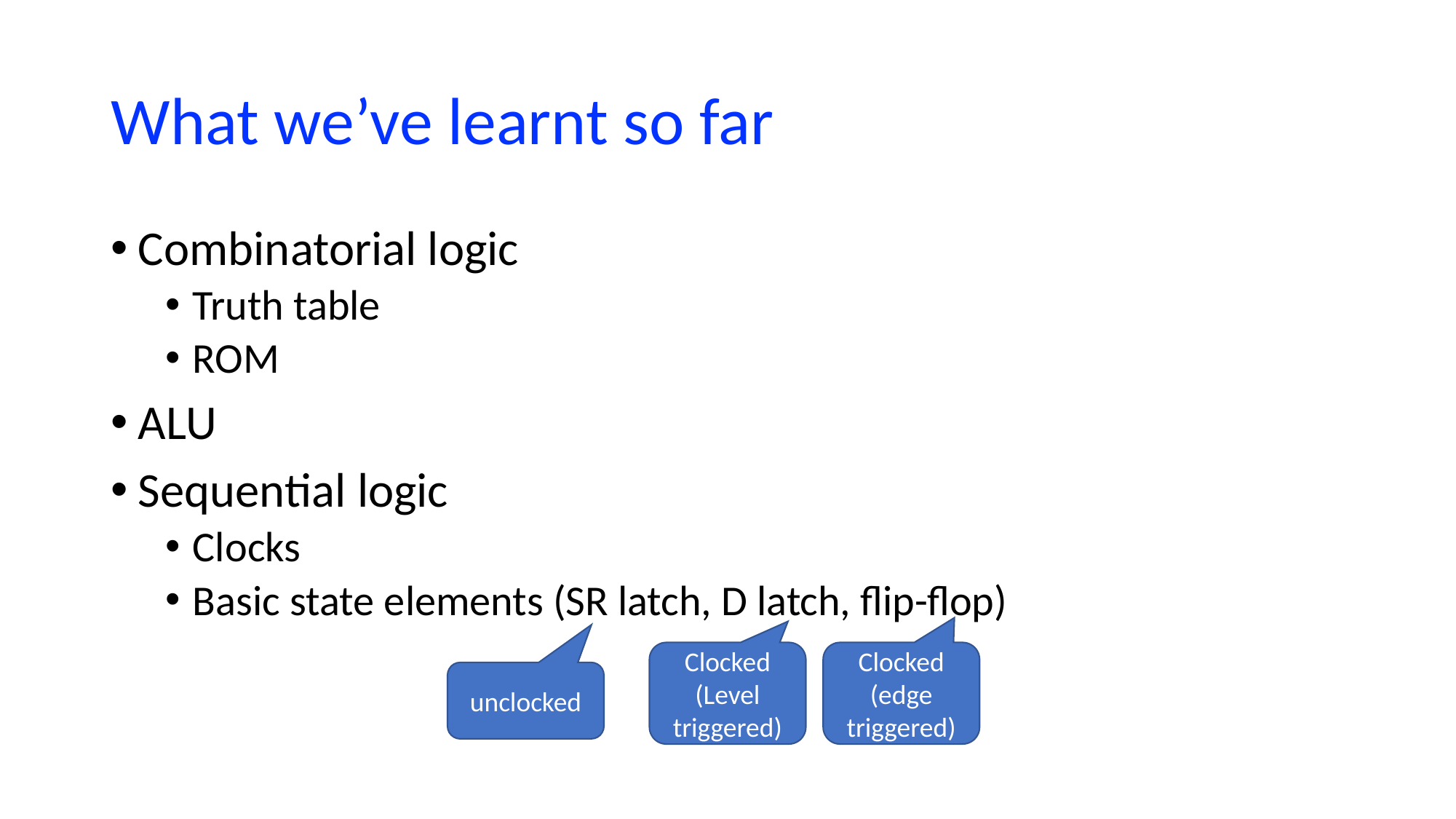

# What we’ve learnt so far
Combinatorial logic
Truth table
ROM
ALU
Sequential logic
Clocks
Basic state elements (SR latch, D latch, flip-flop)

Clocked (Level triggered)
Clocked (edge triggered)
unclocked